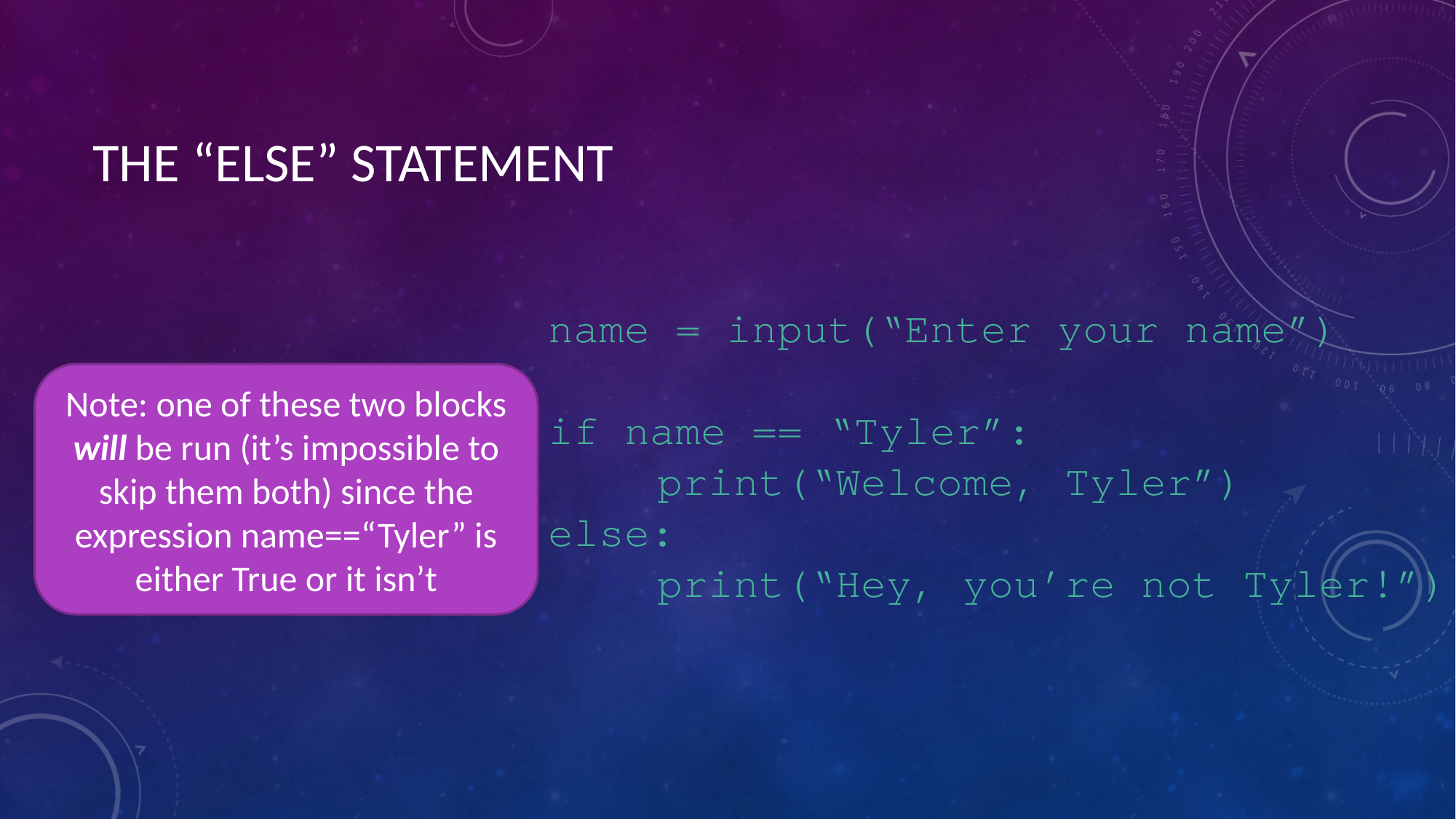

# The “Else” Statement
name = input(“Enter your name”)

if name == “Tyler”:
	print(“Welcome, Tyler”)
else:
	print(“Hey, you’re not Tyler!”)
Note: one of these two blocks will be run (it’s impossible to skip them both) since the expression name==“Tyler” is either True or it isn’t